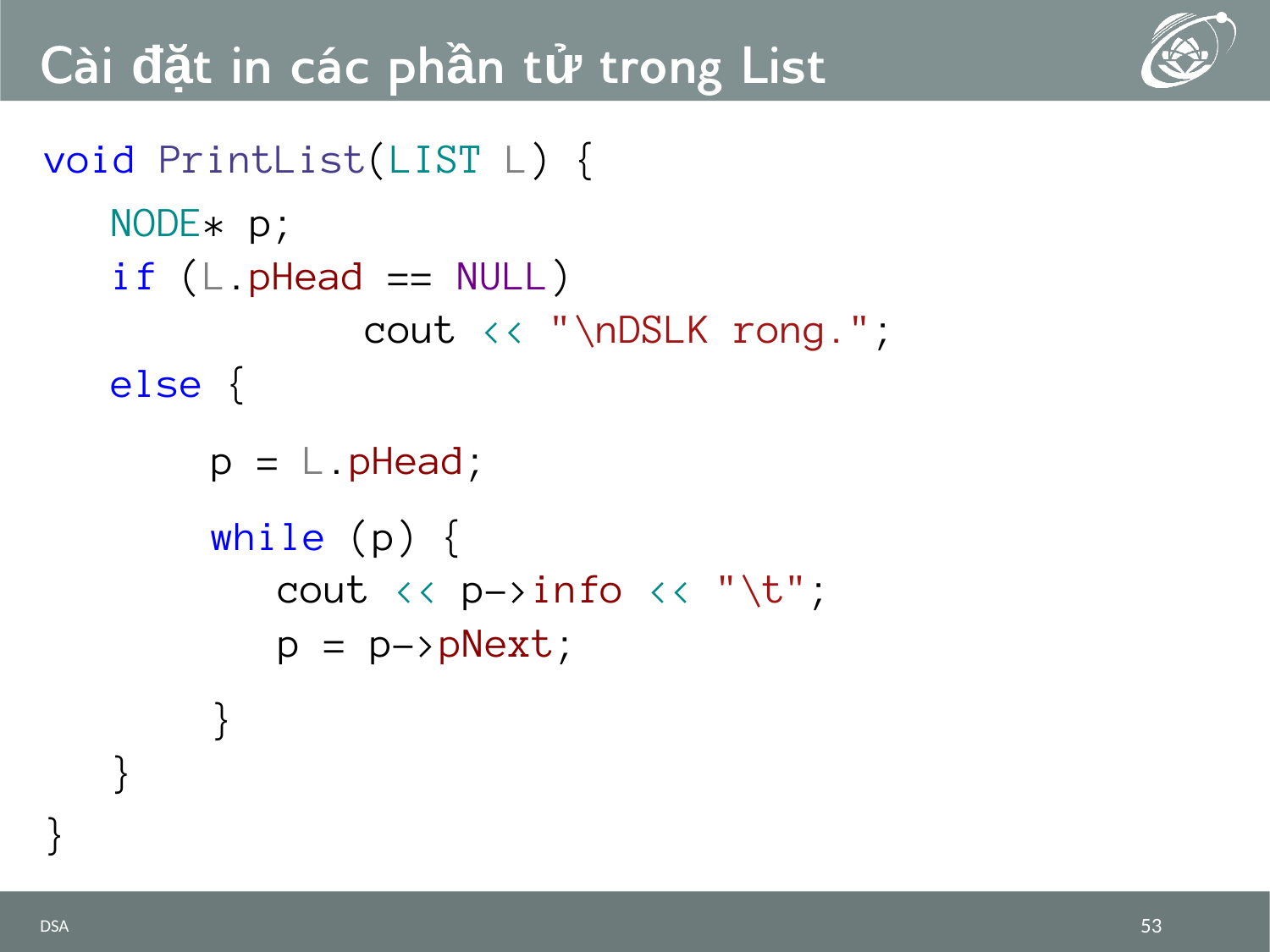

# Cài đặt in các phần tử trong List
void PrintList(LIST L) {
NODE* p;
if (L.pHead == NULL)
		cout << "\nDSLK rong.";
else {
p = L.pHead;
while (p) {
cout << p->info << "\t";
p = p->pNext;
}
}
}
DSA
53